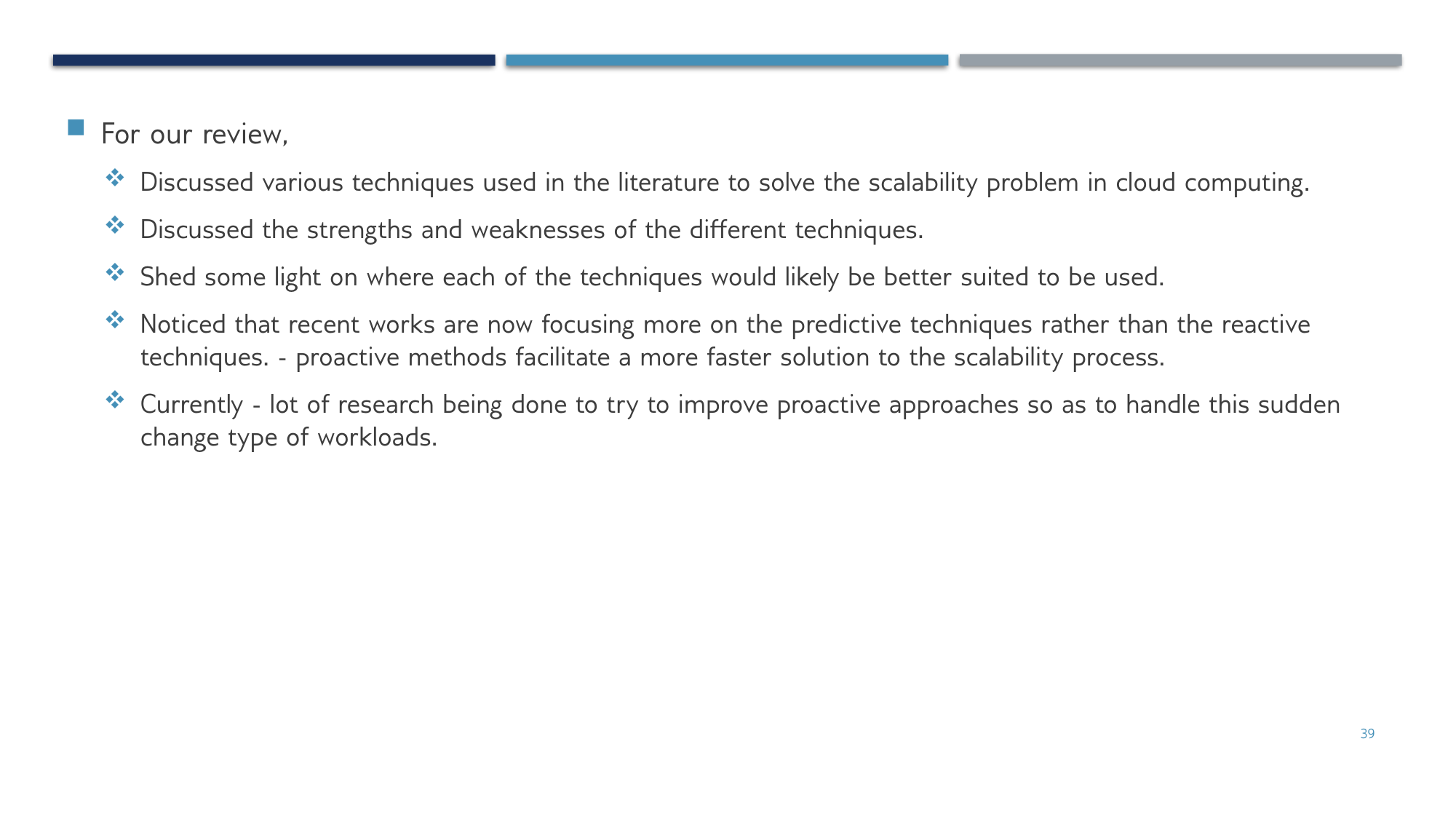

For our review,
Discussed various techniques used in the literature to solve the scalability problem in cloud computing.
Discussed the strengths and weaknesses of the different techniques.
Shed some light on where each of the techniques would likely be better suited to be used.
Noticed that recent works are now focusing more on the predictive techniques rather than the reactive techniques. - proactive methods facilitate a more faster solution to the scalability process.
Currently - lot of research being done to try to improve proactive approaches so as to handle this sudden change type of workloads.
Strengths and Weaknesses
39